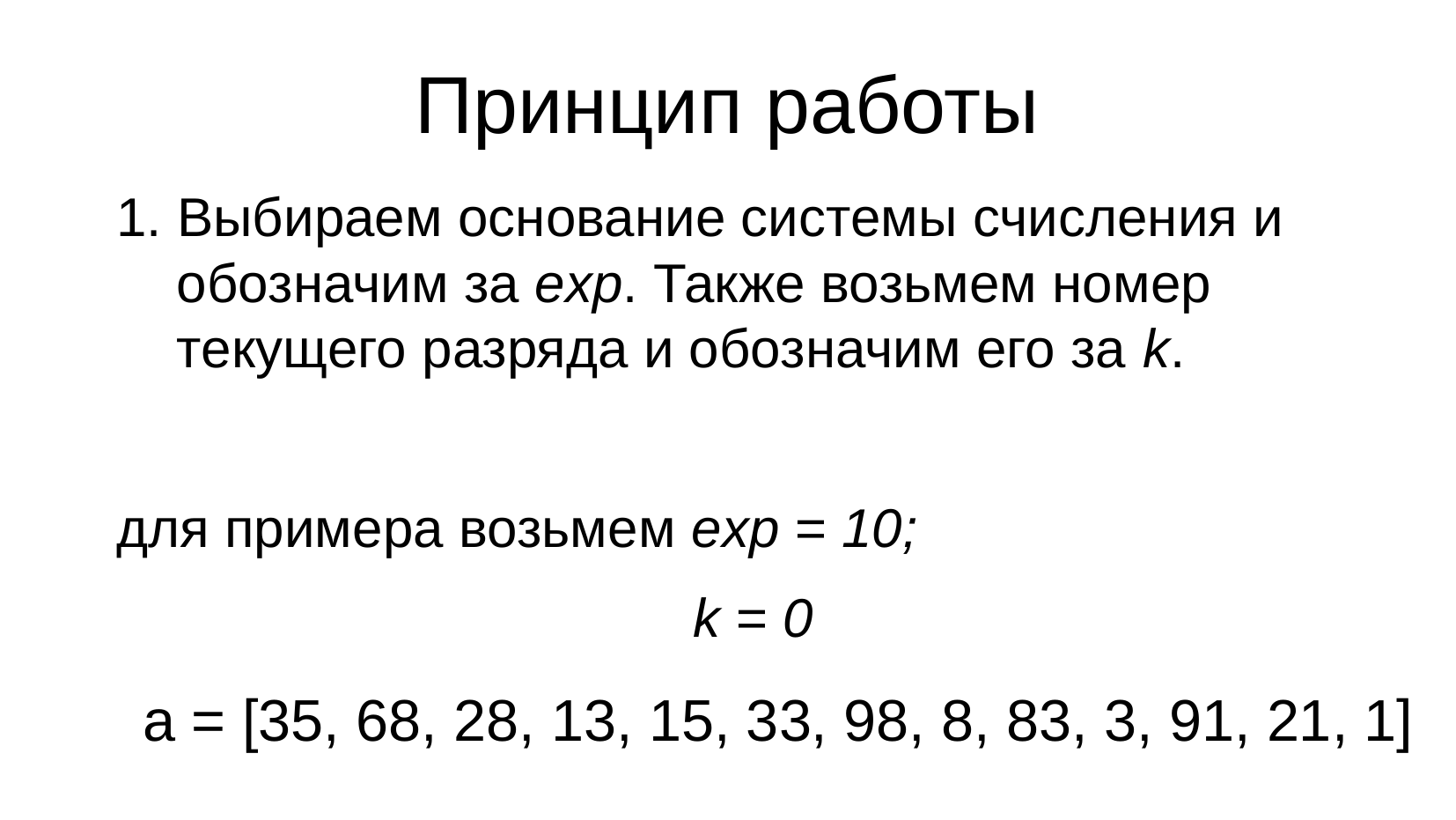

# Принцип работы
1. Выбираем основание системы счисления и
    обозначим за exp. Также возьмем номер
    текущего разряда и обозначим его за k.

для примера возьмем exp = 10;
                                      k = 0
a = [35, 68, 28, 13, 15, 33, 98, 8, 83, 3, 91, 21, 1]